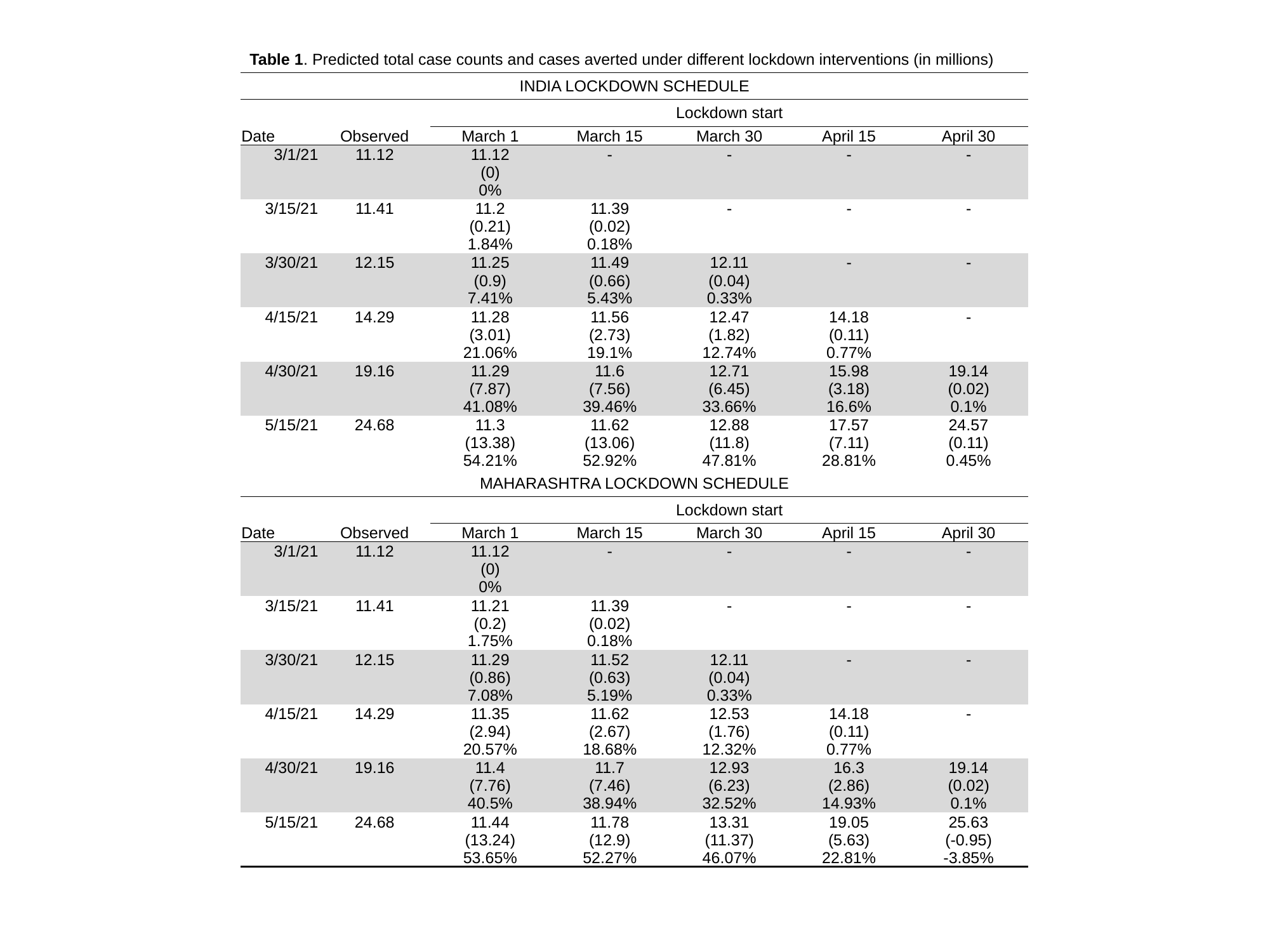

| Table 1. Predicted total case counts and cases averted under different lockdown interventions (in millions) |  |  |  |  |  |  |
| --- | --- | --- | --- | --- | --- | --- |
| INDIA LOCKDOWN SCHEDULE |  |  |  |  |  |  |
|  |  | Lockdown start |  |  |  |  |
| Date | Observed | March 1 | March 15 | March 30 | April 15 | April 30 |
| 3/1/21 | 11.12 | 11.12 (0) 0% | - | - | - | - |
| 3/15/21 | 11.41 | 11.2 (0.21) 1.84% | 11.39 (0.02) 0.18% | - | - | - |
| 3/30/21 | 12.15 | 11.25 (0.9) 7.41% | 11.49 (0.66) 5.43% | 12.11 (0.04) 0.33% | - | - |
| 4/15/21 | 14.29 | 11.28 (3.01) 21.06% | 11.56 (2.73) 19.1% | 12.47 (1.82) 12.74% | 14.18 (0.11) 0.77% | - |
| 4/30/21 | 19.16 | 11.29 (7.87) 41.08% | 11.6 (7.56) 39.46% | 12.71 (6.45) 33.66% | 15.98 (3.18) 16.6% | 19.14 (0.02) 0.1% |
| 5/15/21 | 24.68 | 11.3 (13.38) 54.21% | 11.62 (13.06) 52.92% | 12.88 (11.8) 47.81% | 17.57 (7.11) 28.81% | 24.57 (0.11) 0.45% |
| MAHARASHTRA LOCKDOWN SCHEDULE |  |  |  |  |  |  |
|  |  | Lockdown start |  |  |  |  |
| Date | Observed | March 1 | March 15 | March 30 | April 15 | April 30 |
| 3/1/21 | 11.12 | 11.12 (0) 0% | - | - | - | - |
| 3/15/21 | 11.41 | 11.21 (0.2) 1.75% | 11.39 (0.02) 0.18% | - | - | - |
| 3/30/21 | 12.15 | 11.29 (0.86) 7.08% | 11.52 (0.63) 5.19% | 12.11 (0.04) 0.33% | - | - |
| 4/15/21 | 14.29 | 11.35 (2.94) 20.57% | 11.62 (2.67) 18.68% | 12.53 (1.76) 12.32% | 14.18 (0.11) 0.77% | - |
| 4/30/21 | 19.16 | 11.4 (7.76) 40.5% | 11.7 (7.46) 38.94% | 12.93 (6.23) 32.52% | 16.3 (2.86) 14.93% | 19.14 (0.02) 0.1% |
| 5/15/21 | 24.68 | 11.44 (13.24) 53.65% | 11.78 (12.9) 52.27% | 13.31 (11.37) 46.07% | 19.05 (5.63) 22.81% | 25.63 (-0.95) -3.85% |